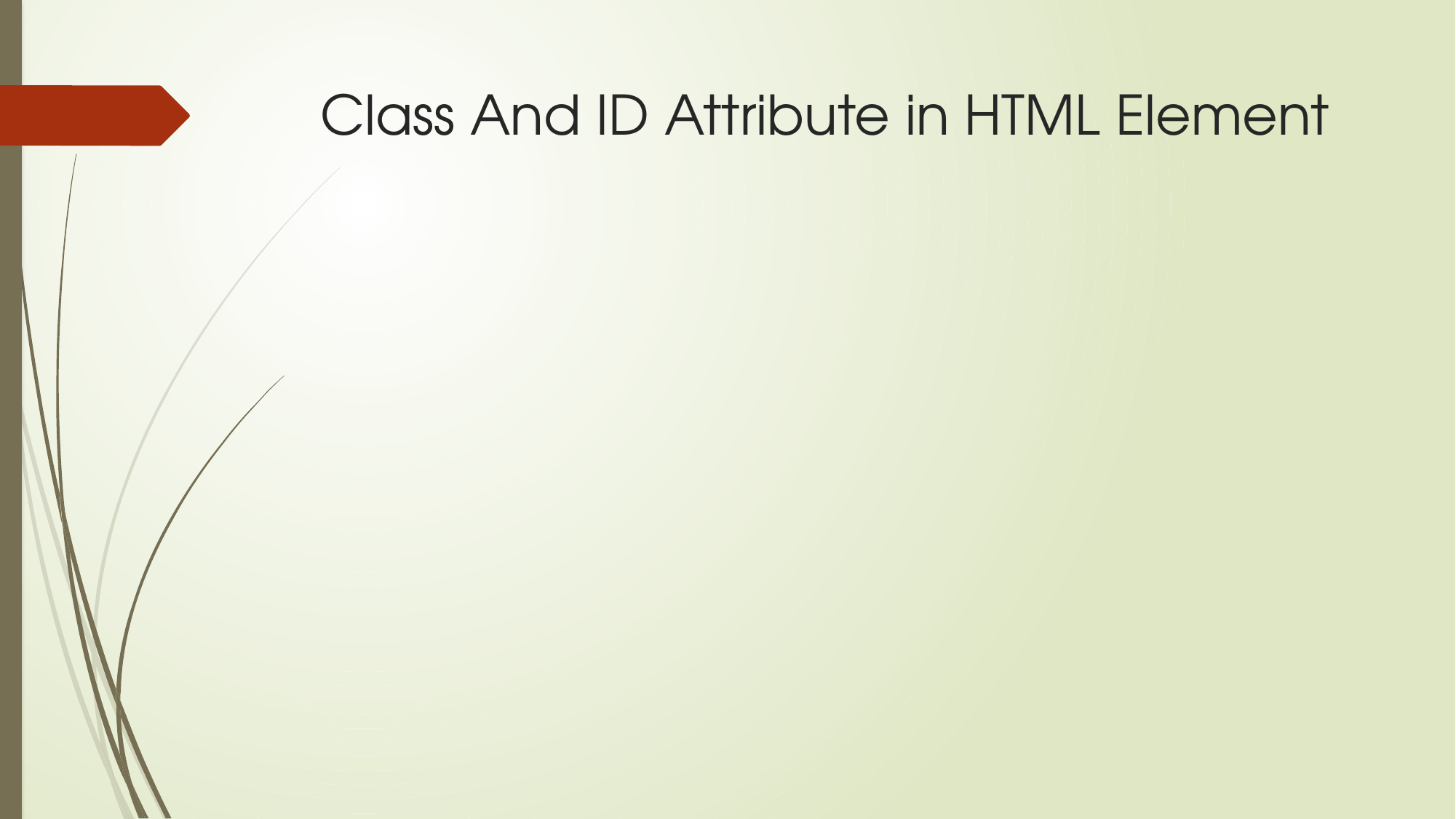

# Class And ID Attribute in HTML Element